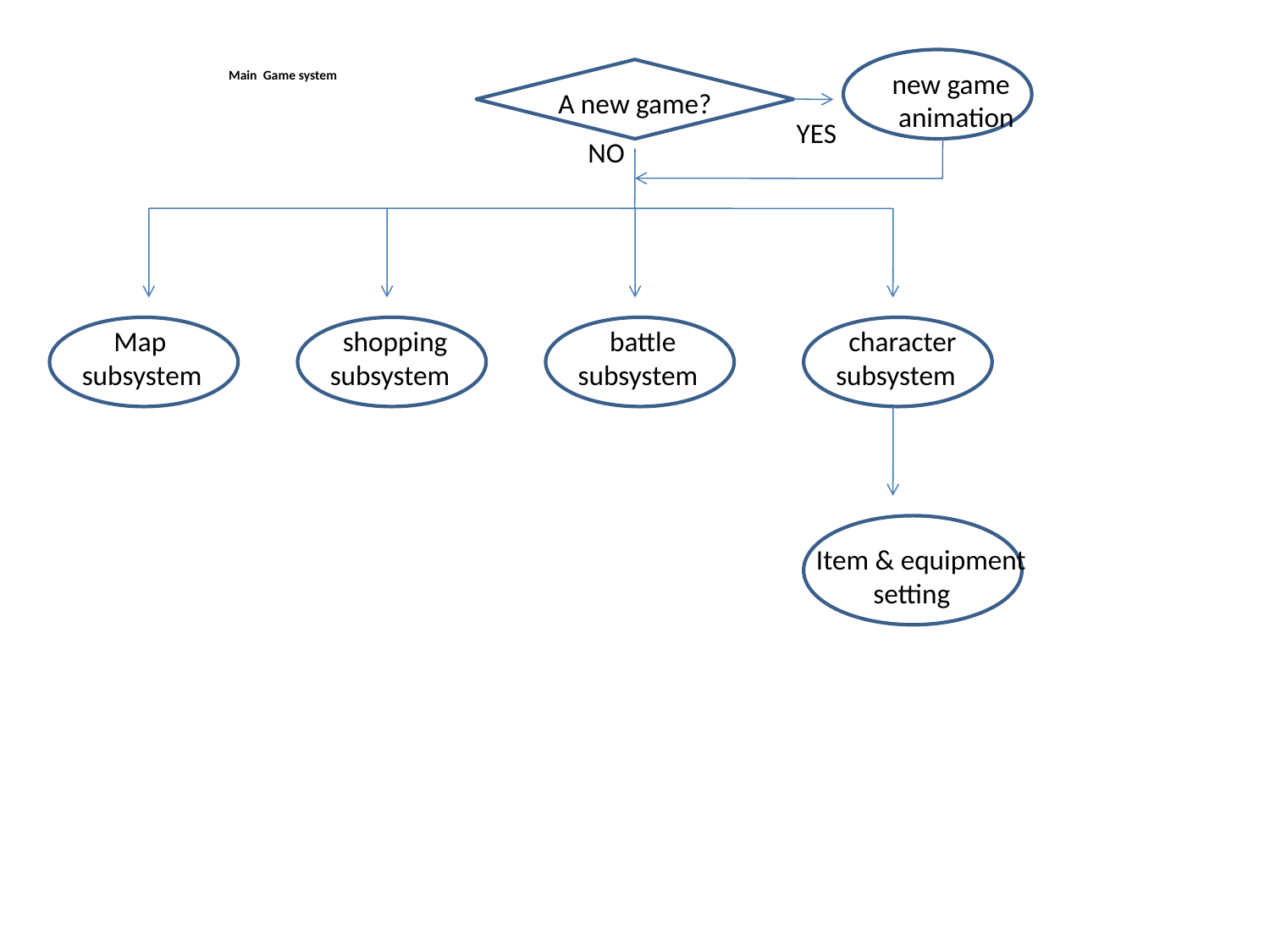

# Main  Game system

 new game
  animation
A new game?
YES
NO

     Map
subsystem

  shopping
subsystem

     battle
subsystem

  character
subsystem

Item & equipment
         setting